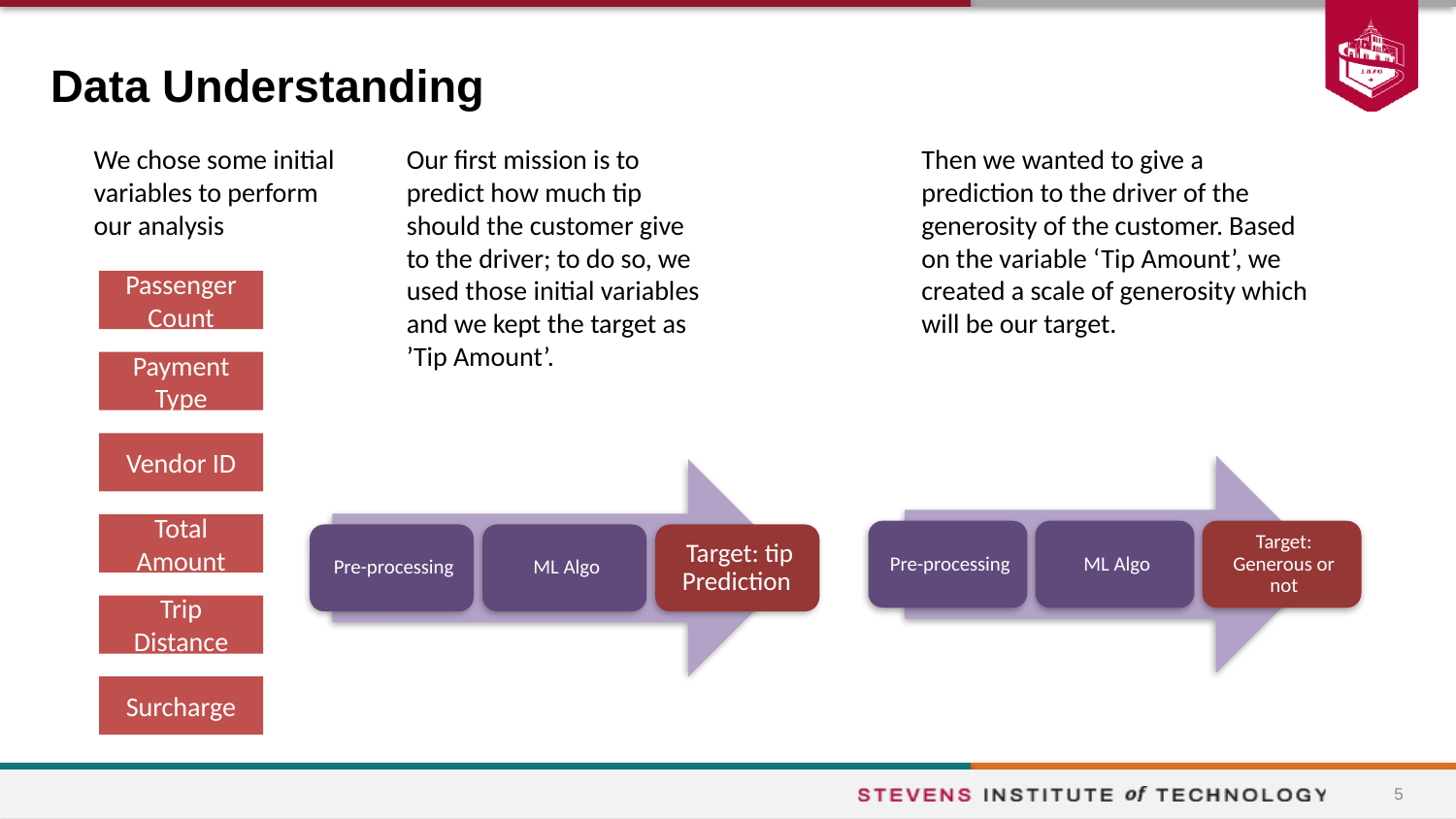

# Data Understanding

We chose some initial variables to perform our analysis
Our first mission is to predict how much tip should the customer give to the driver; to do so, we used those initial variables and we kept the target as ’Tip Amount’.
Then we wanted to give a prediction to the driver of the generosity of the customer. Based on the variable ‘Tip Amount’, we created a scale of generosity which will be our target.
Passenger Count
Payment Type
Vendor ID
Total Amount
Trip Distance
Surcharge
Pre-processing
ML Algo
Target: Generous or not
Pre-processing
ML Algo
Target: tip Prediction
5